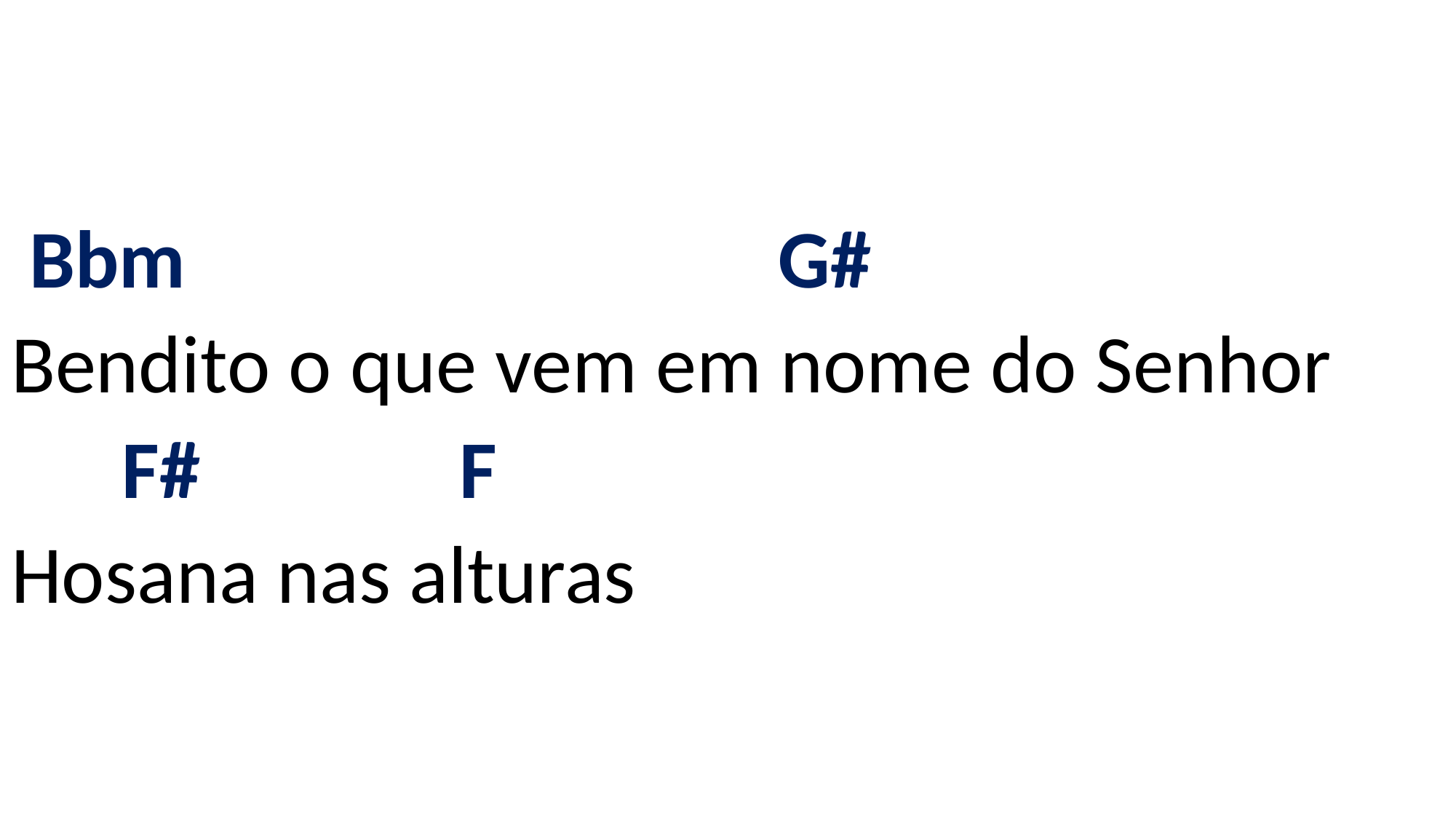

# Bbm                                G# Bendito o que vem em nome do Senhor F#              F Hosana nas alturas